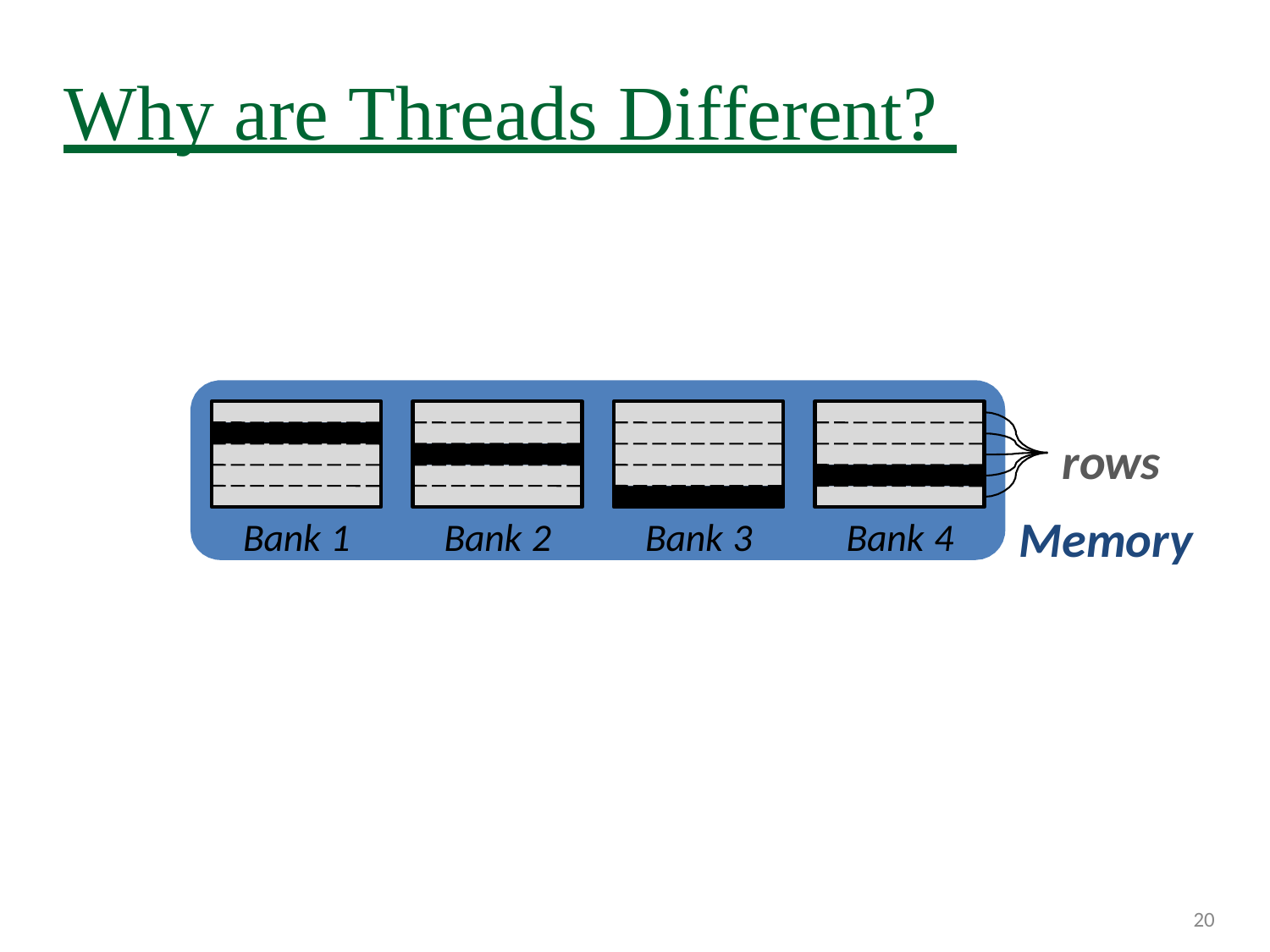

# Why are Threads Different?

rows
Memory

Bank 1
Bank 2
Bank 3
Bank 4
20